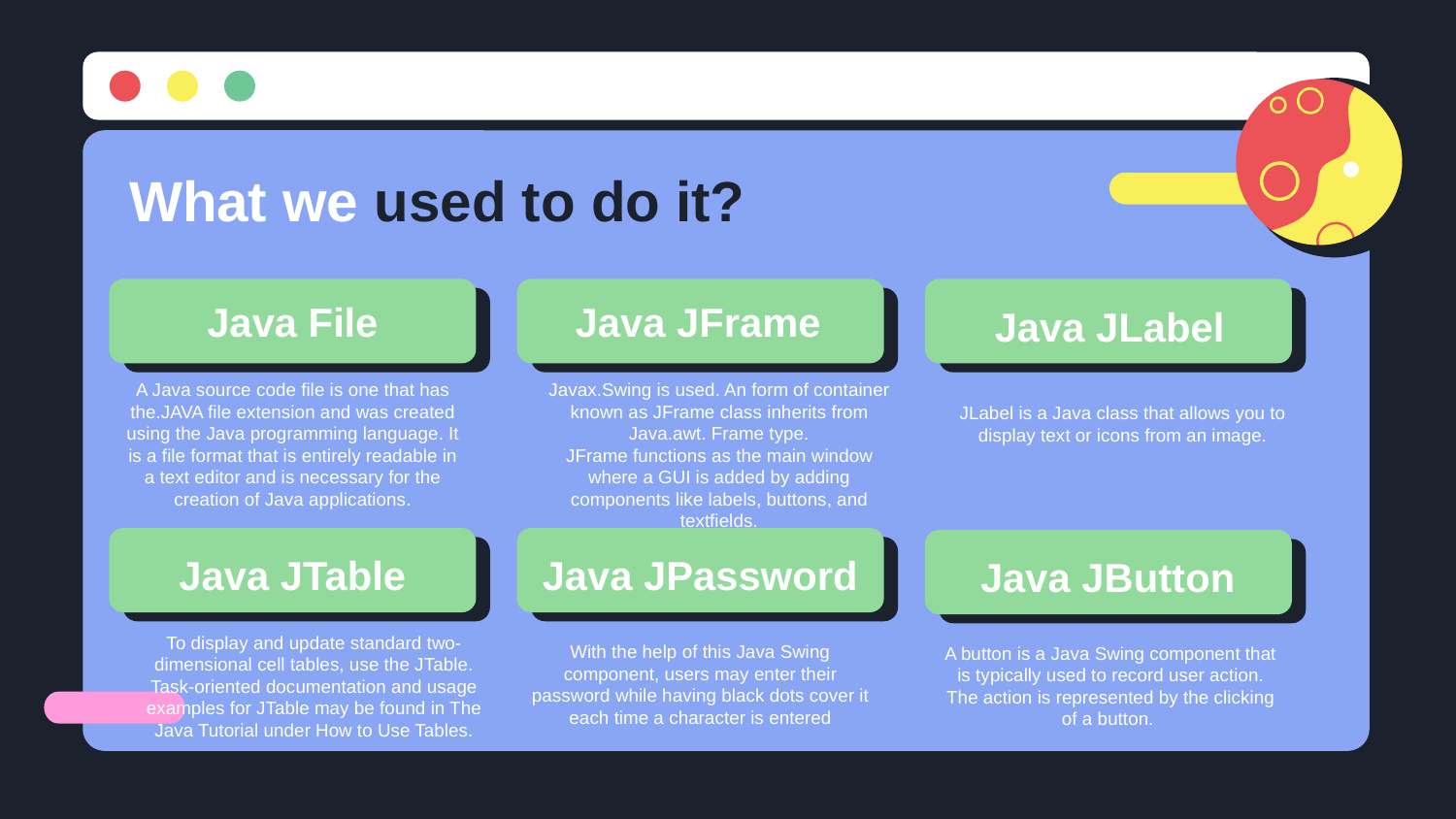

# What we used to do it?

Java JFrame

Java File
Java JLabel
Javax.Swing is used. An form of container known as JFrame class inherits from Java.awt. Frame type.
JFrame functions as the main window where a GUI is added by adding components like labels, buttons, and textfields.
A Java source code file is one that has the.JAVA file extension and was created using the Java programming language. It is a file format that is entirely readable in a text editor and is necessary for the creation of Java applications.
JLabel is a Java class that allows you to display text or icons from an image.

Java JTable
Java JPassword
Java JButton
To display and update standard two-dimensional cell tables, use the JTable. Task-oriented documentation and usage examples for JTable may be found in The Java Tutorial under How to Use Tables.
With the help of this Java Swing component, users may enter their password while having black dots cover it each time a character is entered
A button is a Java Swing component that is typically used to record user action. The action is represented by the clicking of a button.